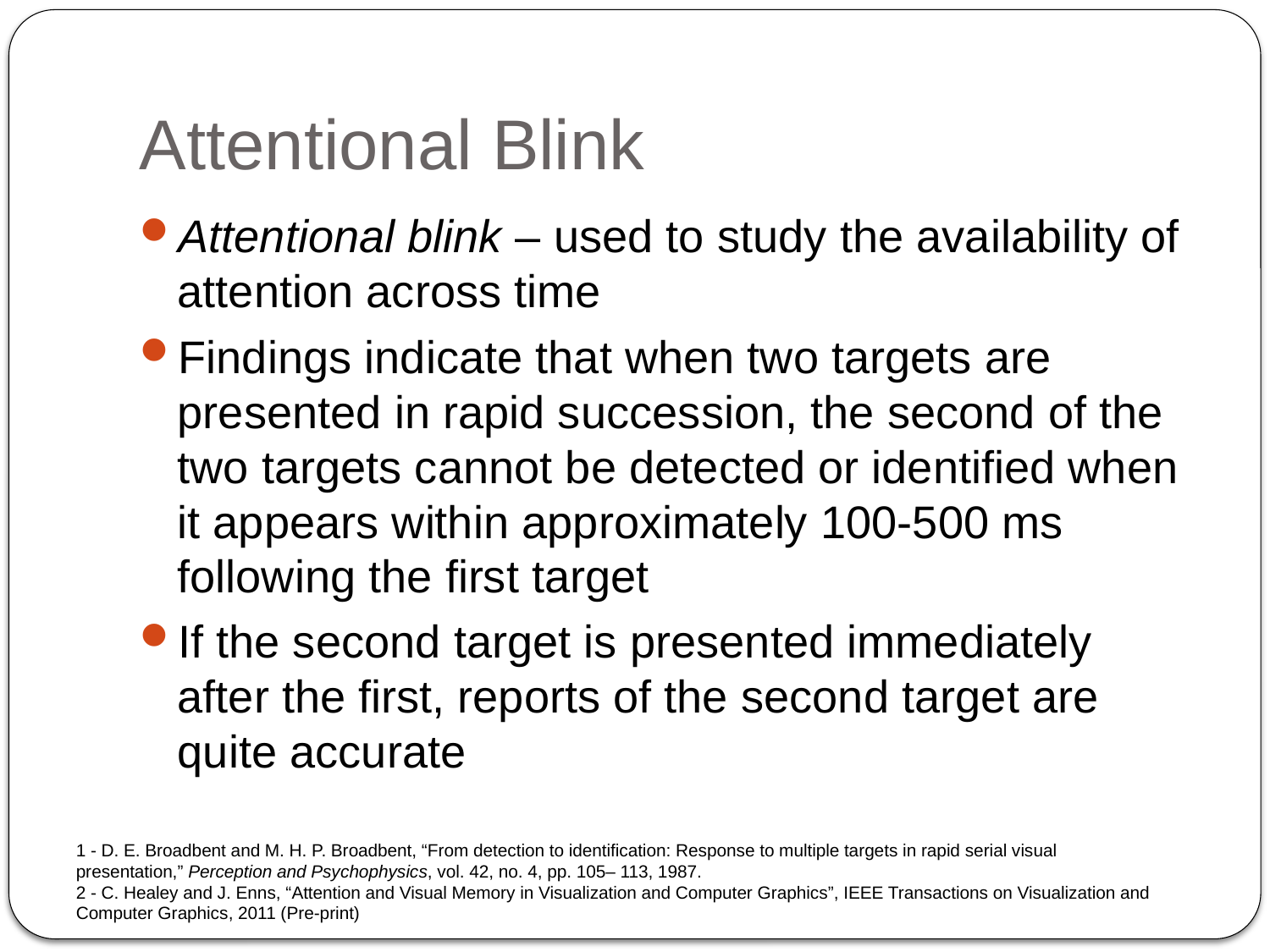

# Attentional Blink
Attentional blink – used to study the availability of attention across time
Findings indicate that when two targets are presented in rapid succession, the second of the two targets cannot be detected or identified when it appears within approximately 100-500 ms following the first target
If the second target is presented immediately after the first, reports of the second target are quite accurate
1 - D. E. Broadbent and M. H. P. Broadbent, “From detection to identification: Response to multiple targets in rapid serial visual
presentation,” Perception and Psychophysics, vol. 42, no. 4, pp. 105– 113, 1987.
2 - C. Healey and J. Enns, “Attention and Visual Memory in Visualization and Computer Graphics”, IEEE Transactions on Visualization and Computer Graphics, 2011 (Pre-print)